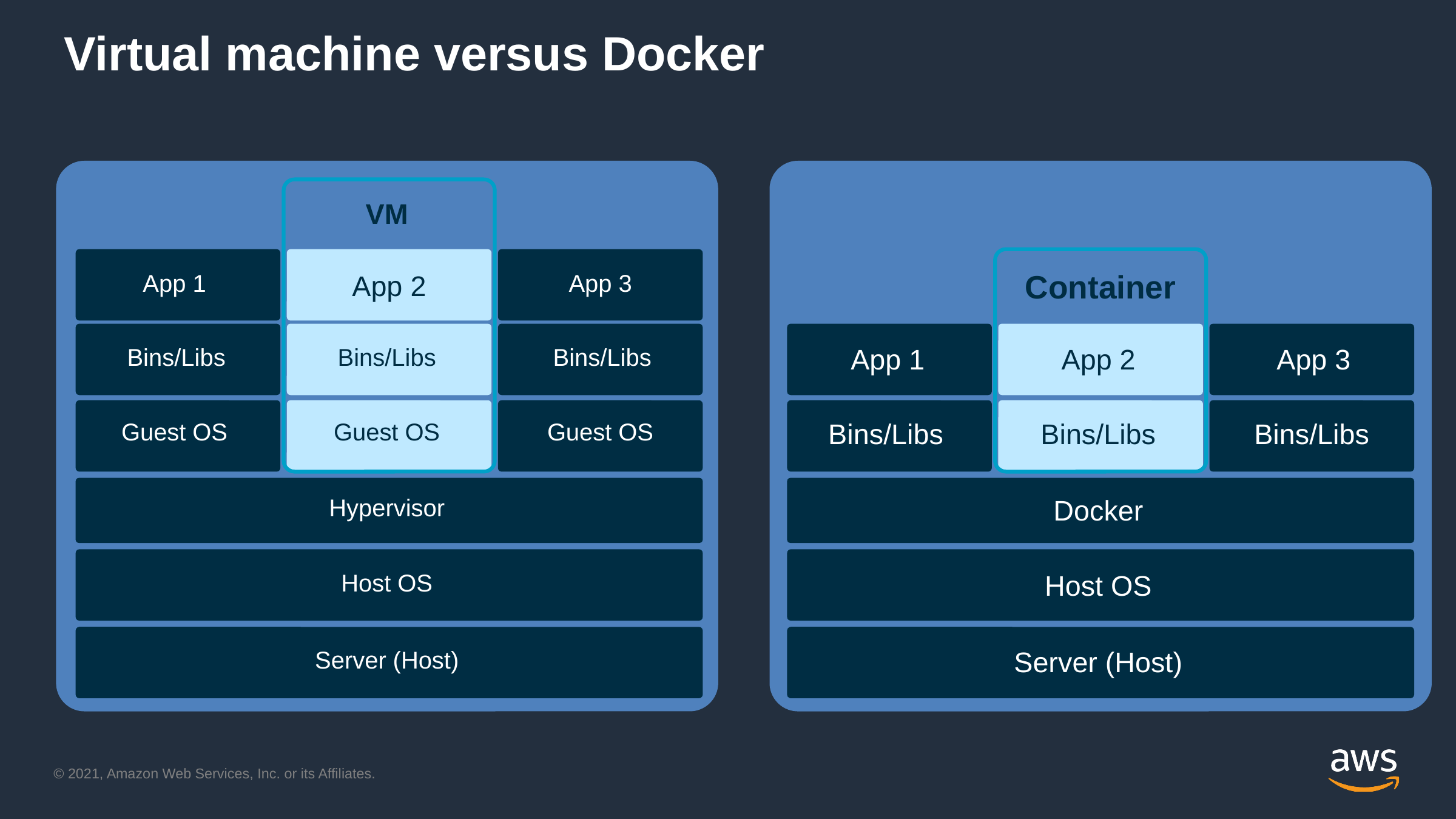

# Virtual machine versus Docker

Container

App 1
App 2
App 3

Bins/Libs
Bins/Libs
Bins/Libs

Docker

Host OS

Server (Host)

App 2
VM

App 2

App 1
App 3

Bins/Libs
Bins/Libs
Bins/Libs

Guest OS
Guest OS
Guest OS

Hypervisor

Host OS

Server (Host)